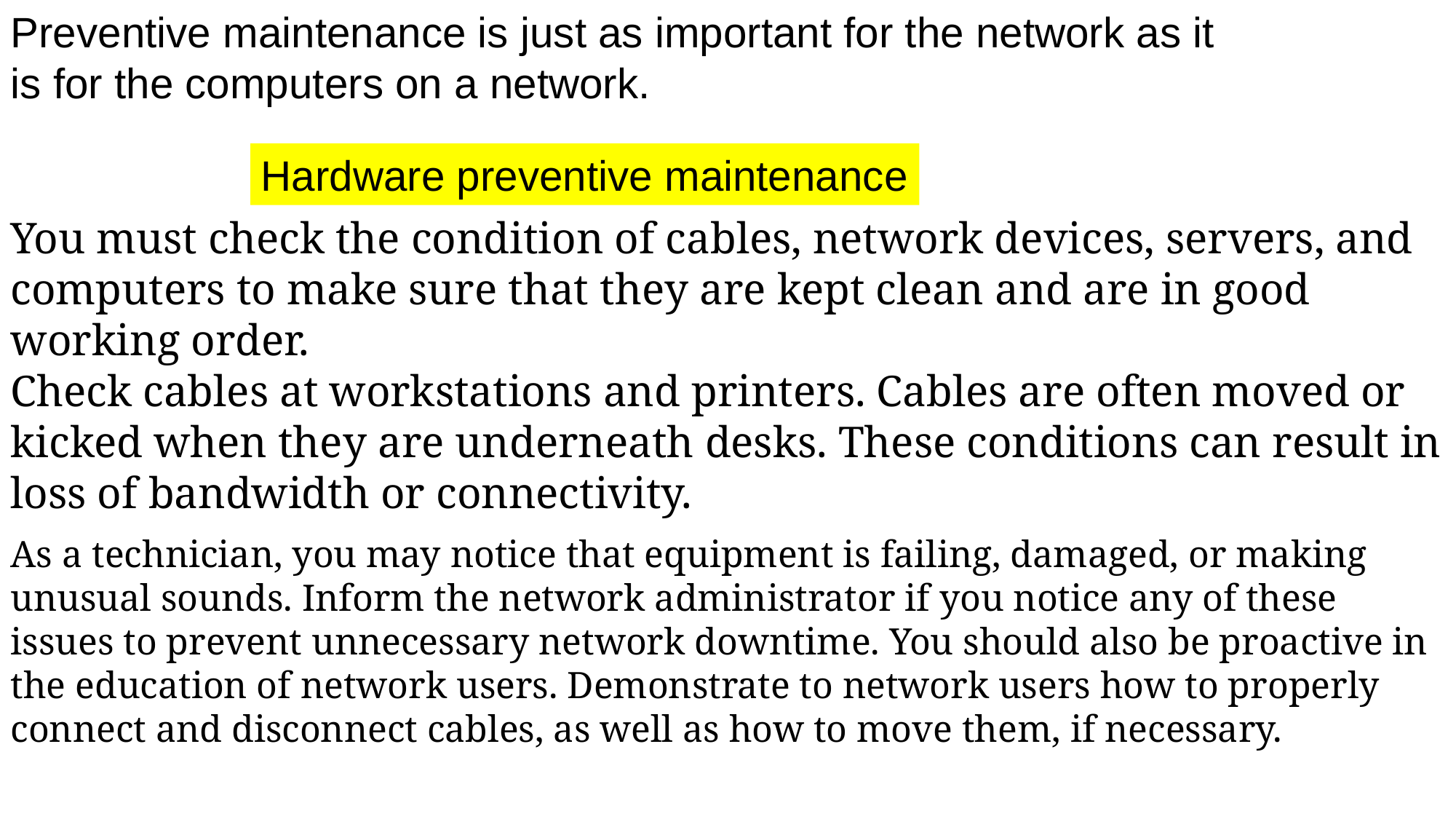

Preventive maintenance is just as important for the network as it
is for the computers on a network.

Hardware preventive maintenance
You must check the condition of cables, network devices, servers, and computers to make sure that they are kept clean and are in good working order.
Check cables at workstations and printers. Cables are often moved or kicked when they are underneath desks. These conditions can result in loss of bandwidth or connectivity.
As a technician, you may notice that equipment is failing, damaged, or making unusual sounds. Inform the network administrator if you notice any of these issues to prevent unnecessary network downtime. You should also be proactive in the education of network users. Demonstrate to network users how to properly connect and disconnect cables, as well as how to move them, if necessary.